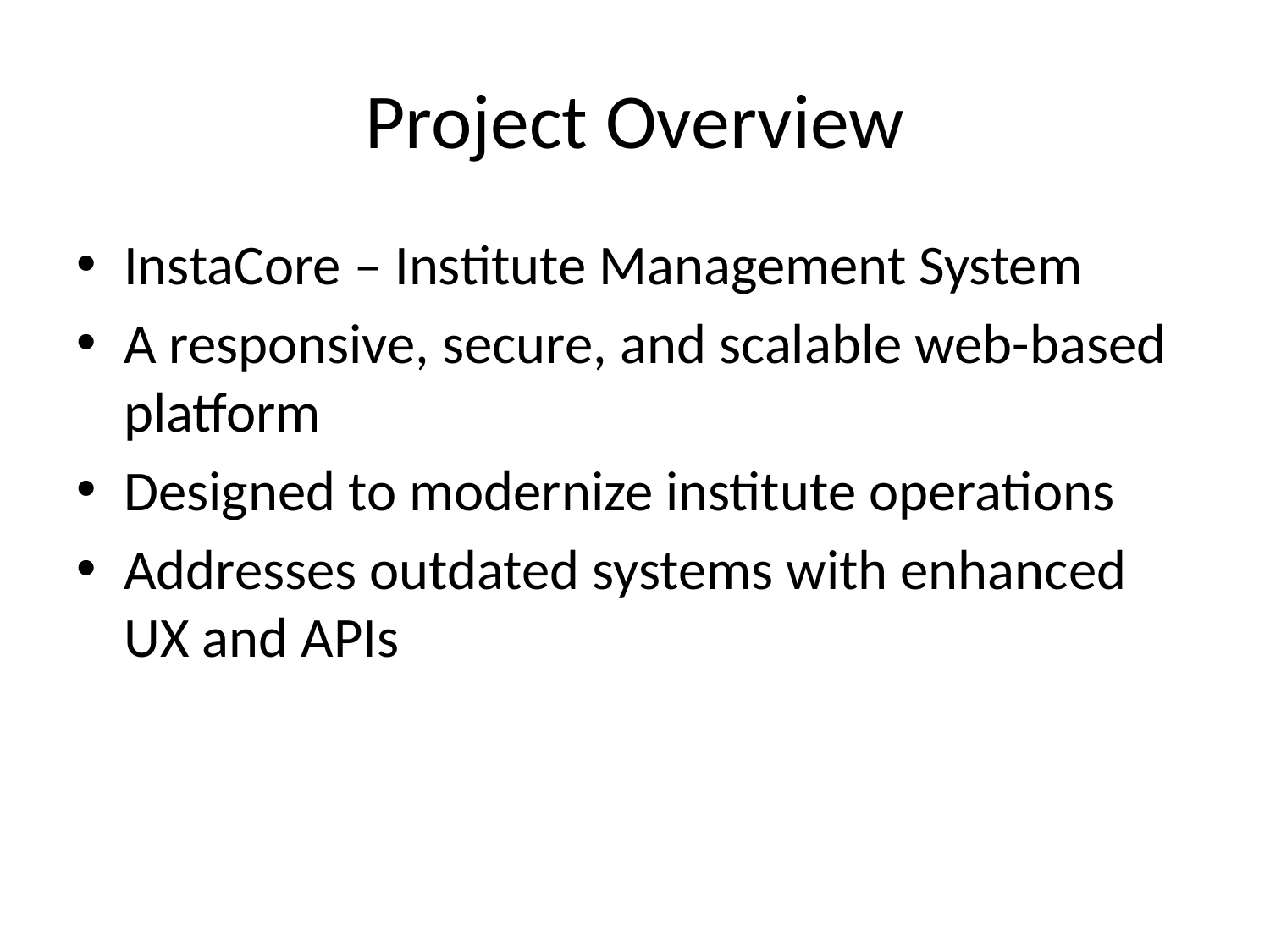

# Project Overview
InstaCore – Institute Management System
A responsive, secure, and scalable web-based platform
Designed to modernize institute operations
Addresses outdated systems with enhanced UX and APIs